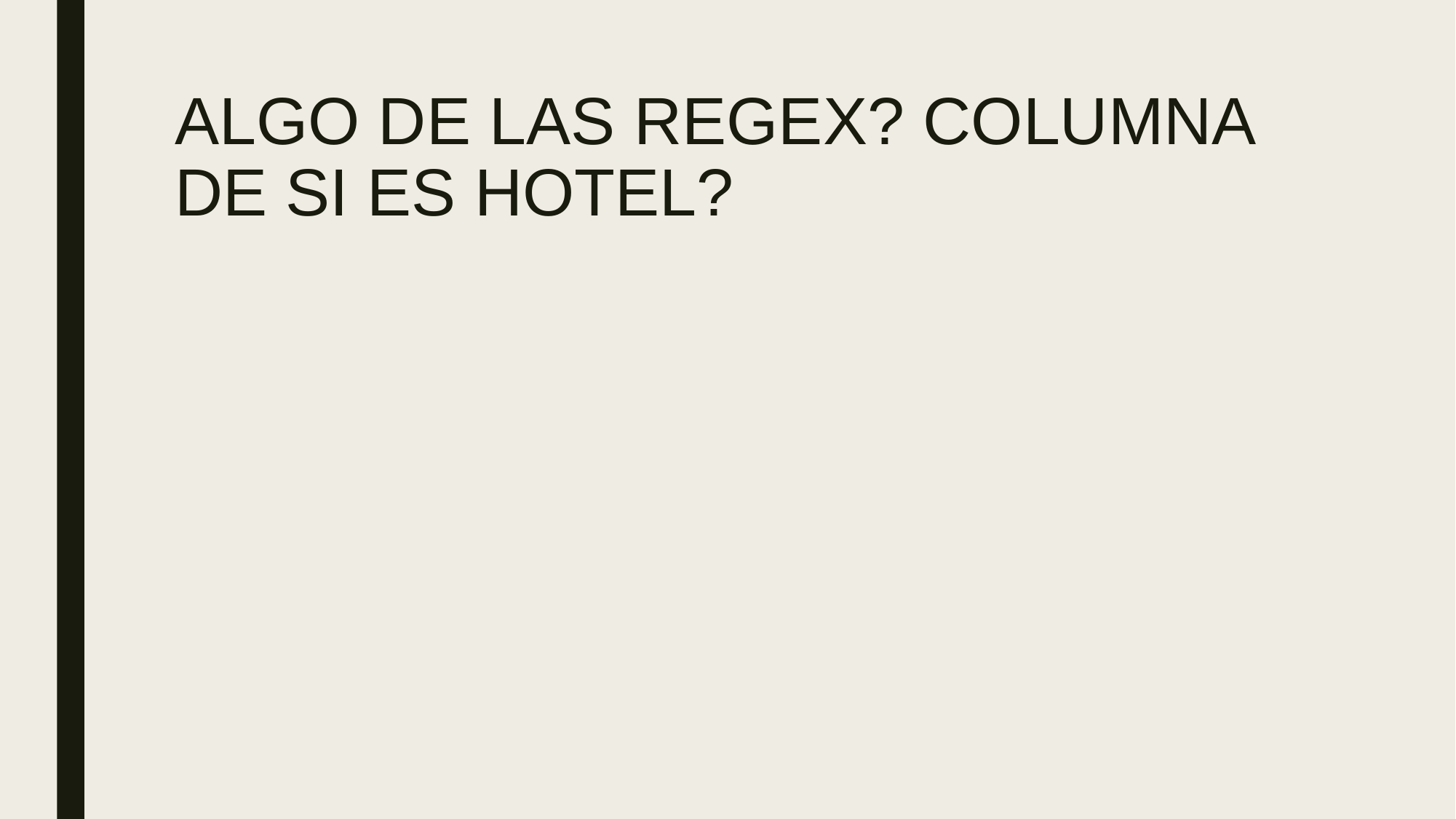

# ALGO DE LAS REGEX? COLUMNA DE SI ES HOTEL?